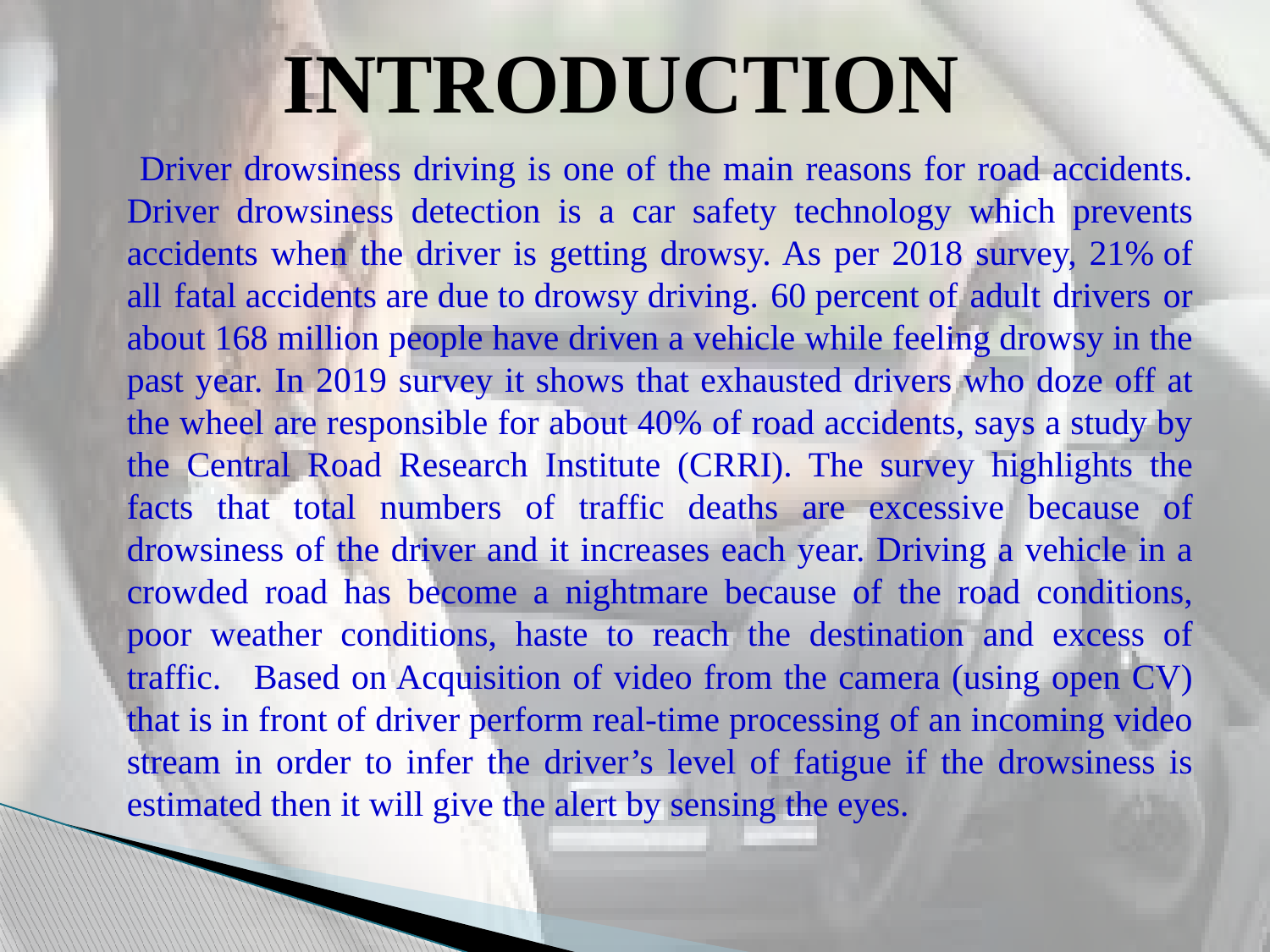

# INTRODUCTION
    Driver drowsiness driving is one of the main reasons for road accidents. Driver drowsiness detection is a car safety technology which prevents accidents when the driver is getting drowsy. As per 2018 survey, 21% of all fatal accidents are due to drowsy driving. 60 percent of adult drivers or about 168 million people have driven a vehicle while feeling drowsy in the past year. In 2019 survey it shows that exhausted drivers who doze off at the wheel are responsible for about 40% of road accidents, says a study by the Central Road Research Institute (CRRI). The survey highlights the facts that total numbers of traffic deaths are excessive because of drowsiness of the driver and it increases each year. Driving a vehicle in a crowded road has become a nightmare because of the road conditions, poor weather conditions, haste to reach the destination and excess of traffic.	Based on Acquisition of video from the camera (using open CV) that is in front of driver perform real-time processing of an incoming video stream in order to infer the driver’s level of fatigue if the drowsiness is estimated then it will give the alert by sensing the eyes.